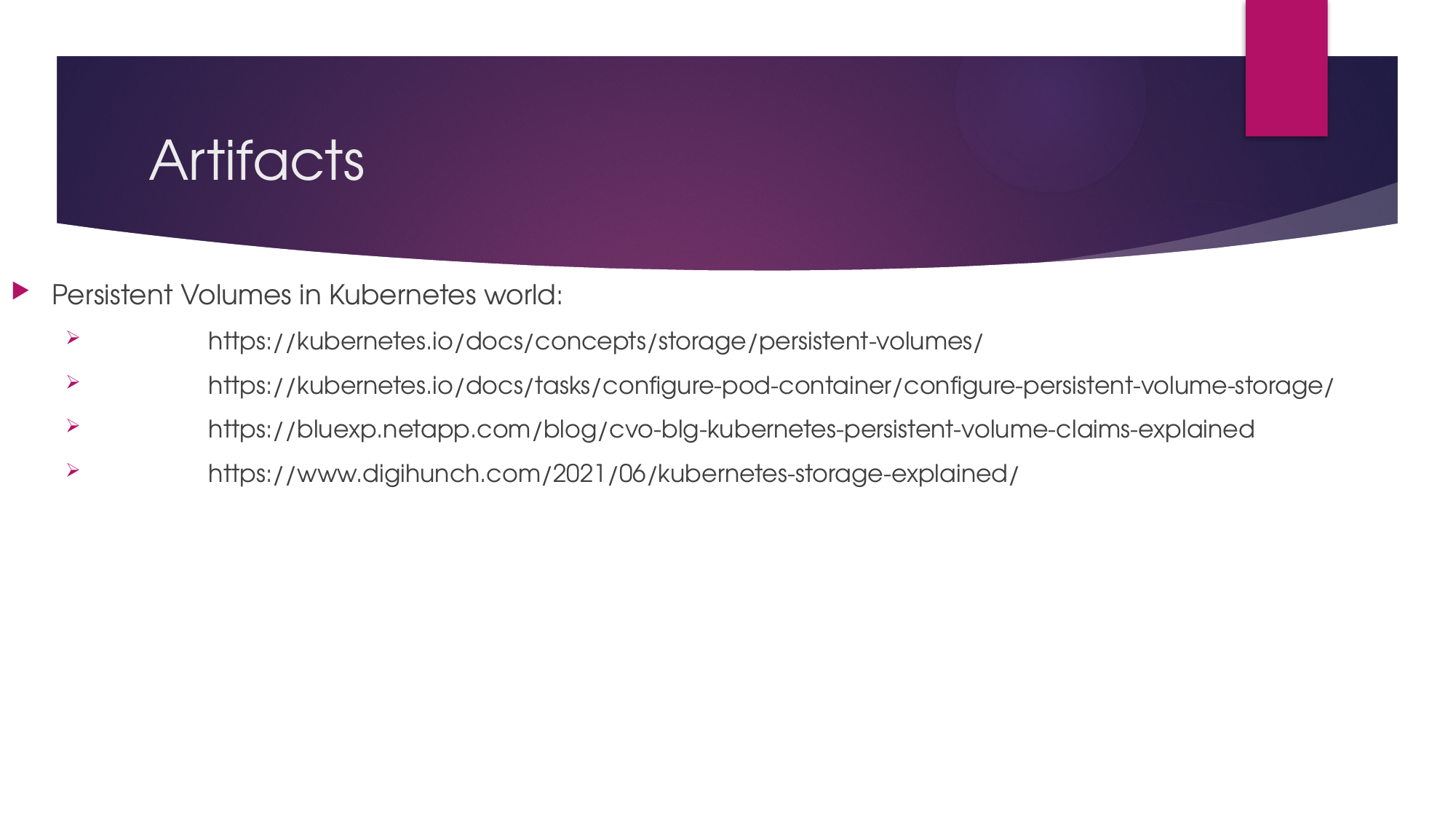

# Artifacts
Persistent Volumes in Kubernetes world:
	https://kubernetes.io/docs/concepts/storage/persistent-volumes/
	https://kubernetes.io/docs/tasks/configure-pod-container/configure-persistent-volume-storage/
	https://bluexp.netapp.com/blog/cvo-blg-kubernetes-persistent-volume-claims-explained
	https://www.digihunch.com/2021/06/kubernetes-storage-explained/